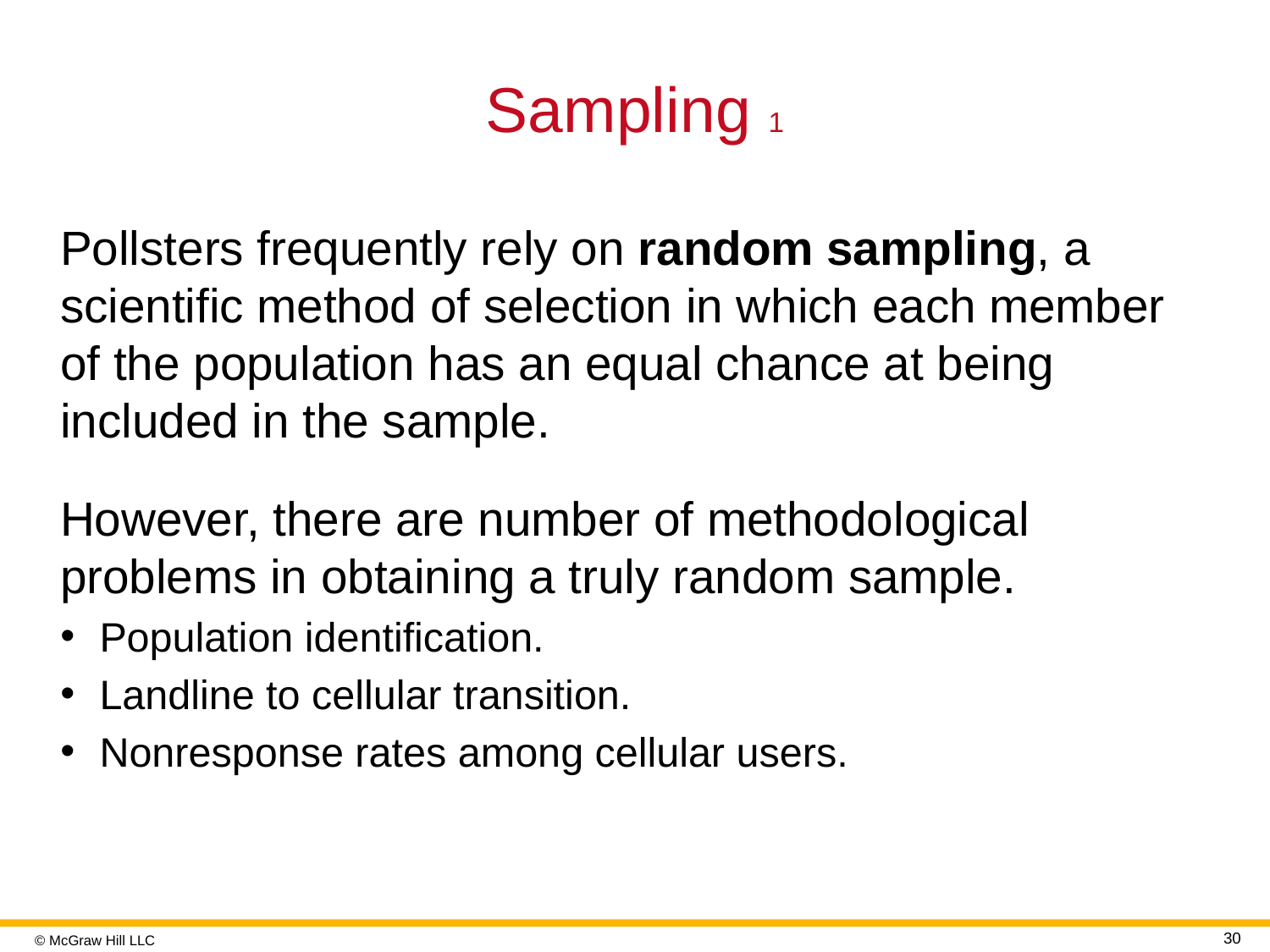

# Sampling 1
Pollsters frequently rely on random sampling, a scientific method of selection in which each member of the population has an equal chance at being included in the sample.
However, there are number of methodological problems in obtaining a truly random sample.
Population identification.
Landline to cellular transition.
Nonresponse rates among cellular users.
30